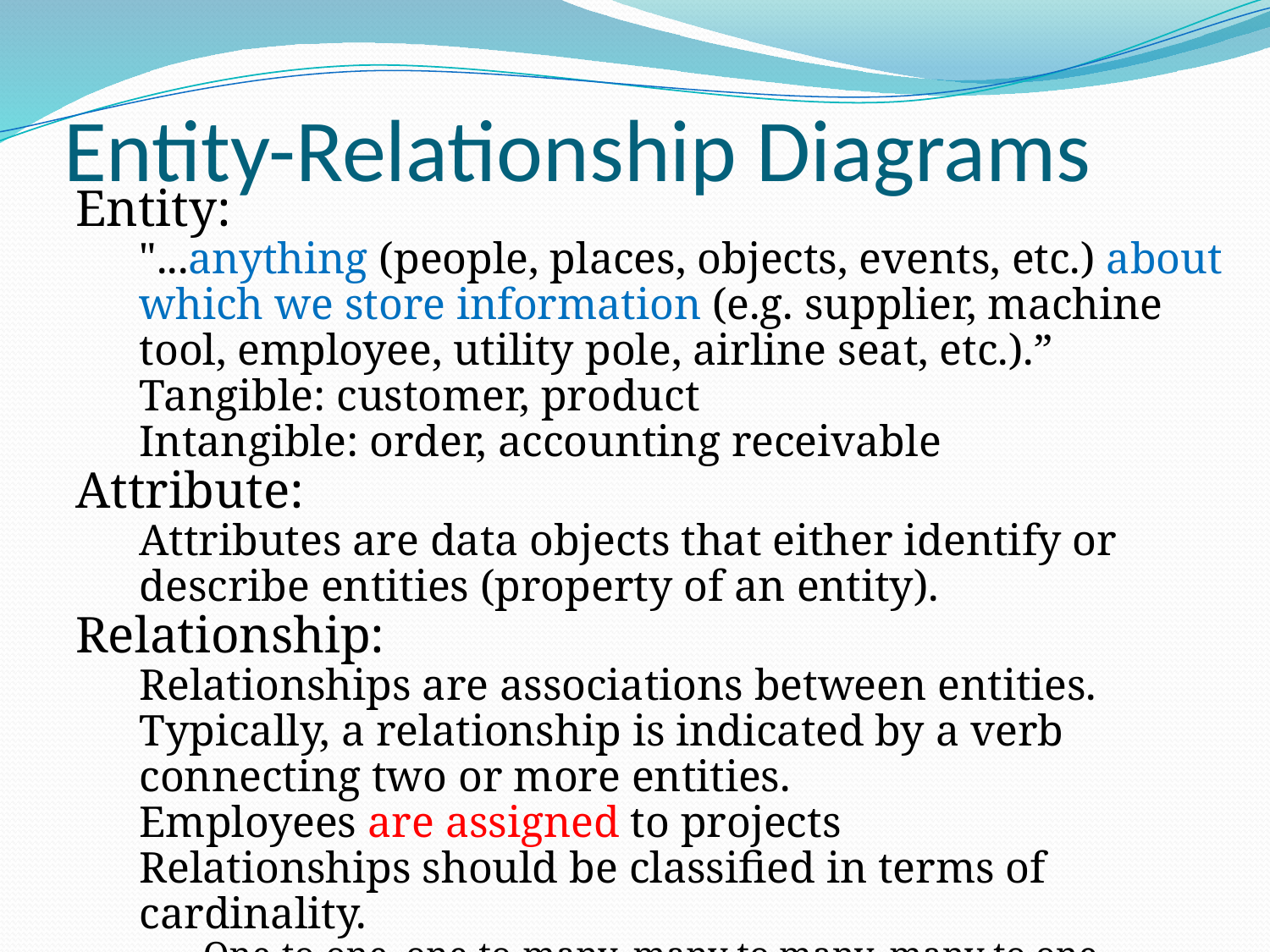

Entity-Relationship Diagrams
Entity:
"...anything (people, places, objects, events, etc.) about which we store information (e.g. supplier, machine tool, employee, utility pole, airline seat, etc.).”
Tangible: customer, product
Intangible: order, accounting receivable
Attribute:
Attributes are data objects that either identify or describe entities (property of an entity).
Relationship:
Relationships are associations between entities.
Typically, a relationship is indicated by a verb connecting two or more entities.
Employees are assigned to projects
Relationships should be classified in terms of cardinality.
One-to-one, one-to-many, many to many, many to one